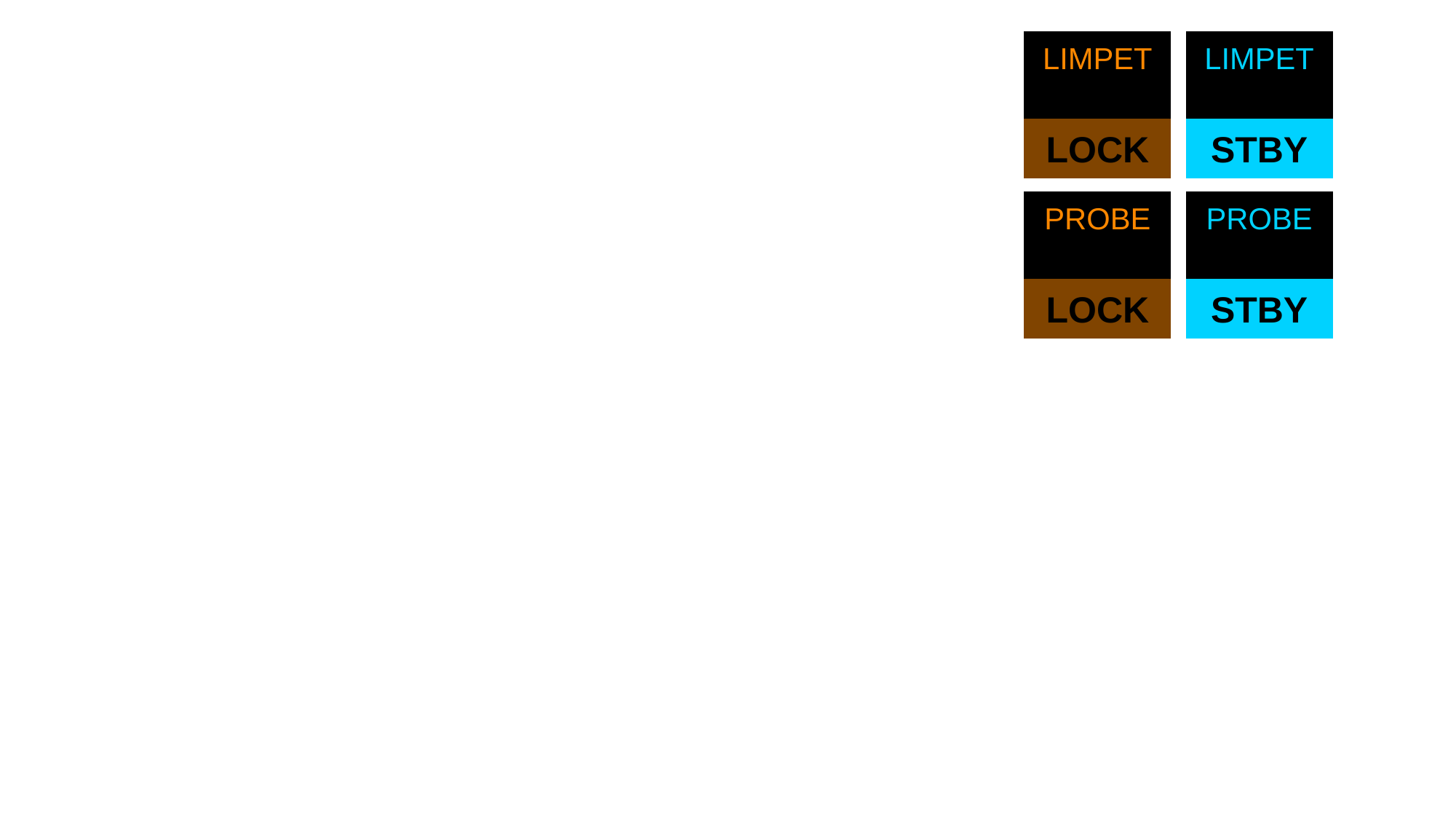

LIMPET
LOCK
LIMPET

STBY
PROBE
LOCK
PROBE

STBY